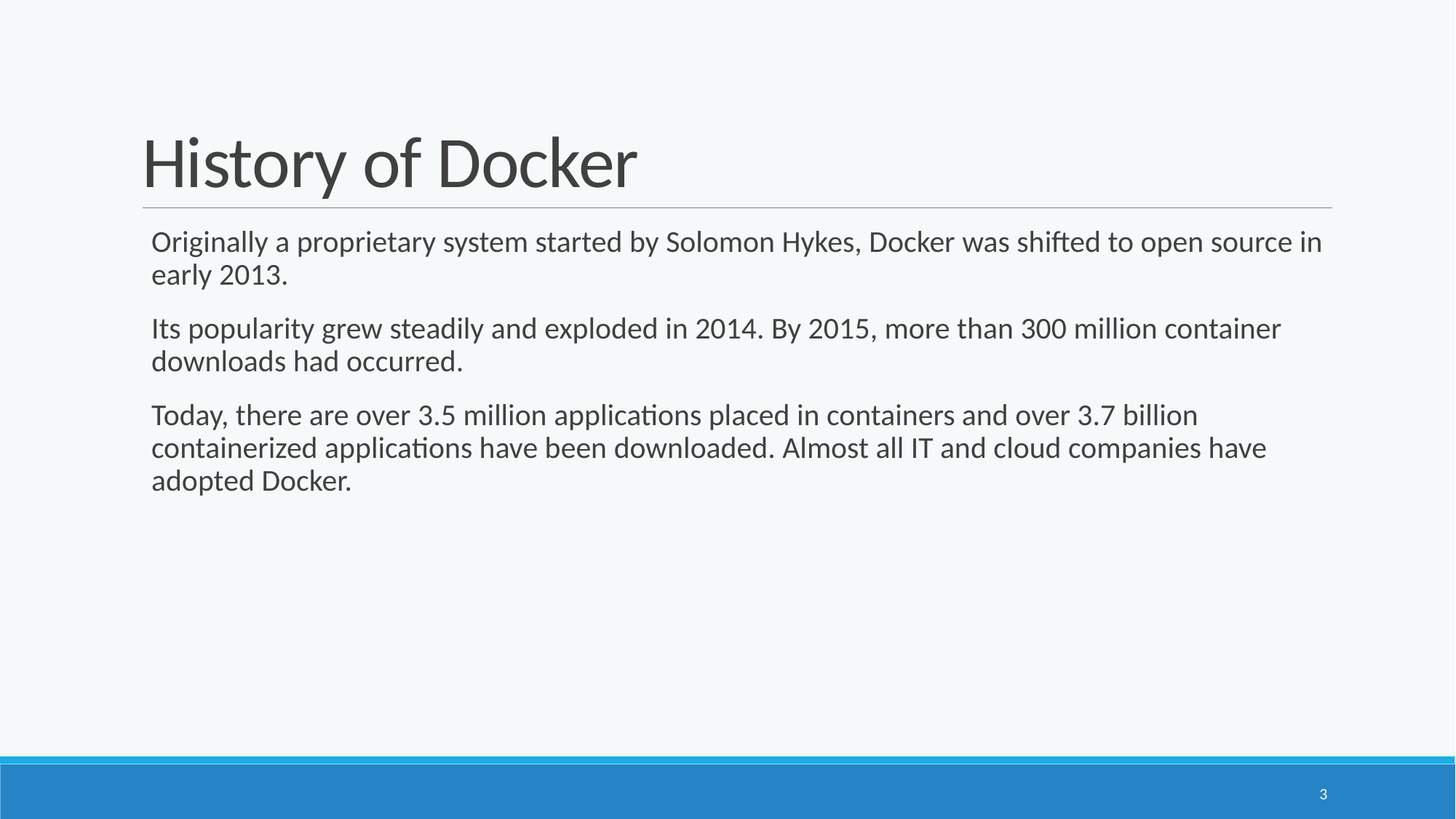

# History of Docker
Originally a proprietary system started by Solomon Hykes, Docker was shifted to open source in early 2013.
Its popularity grew steadily and exploded in 2014. By 2015, more than 300 million container downloads had occurred.
Today, there are over 3.5 million applications placed in containers and over 3.7 billion containerized applications have been downloaded. Almost all IT and cloud companies have adopted Docker.

3